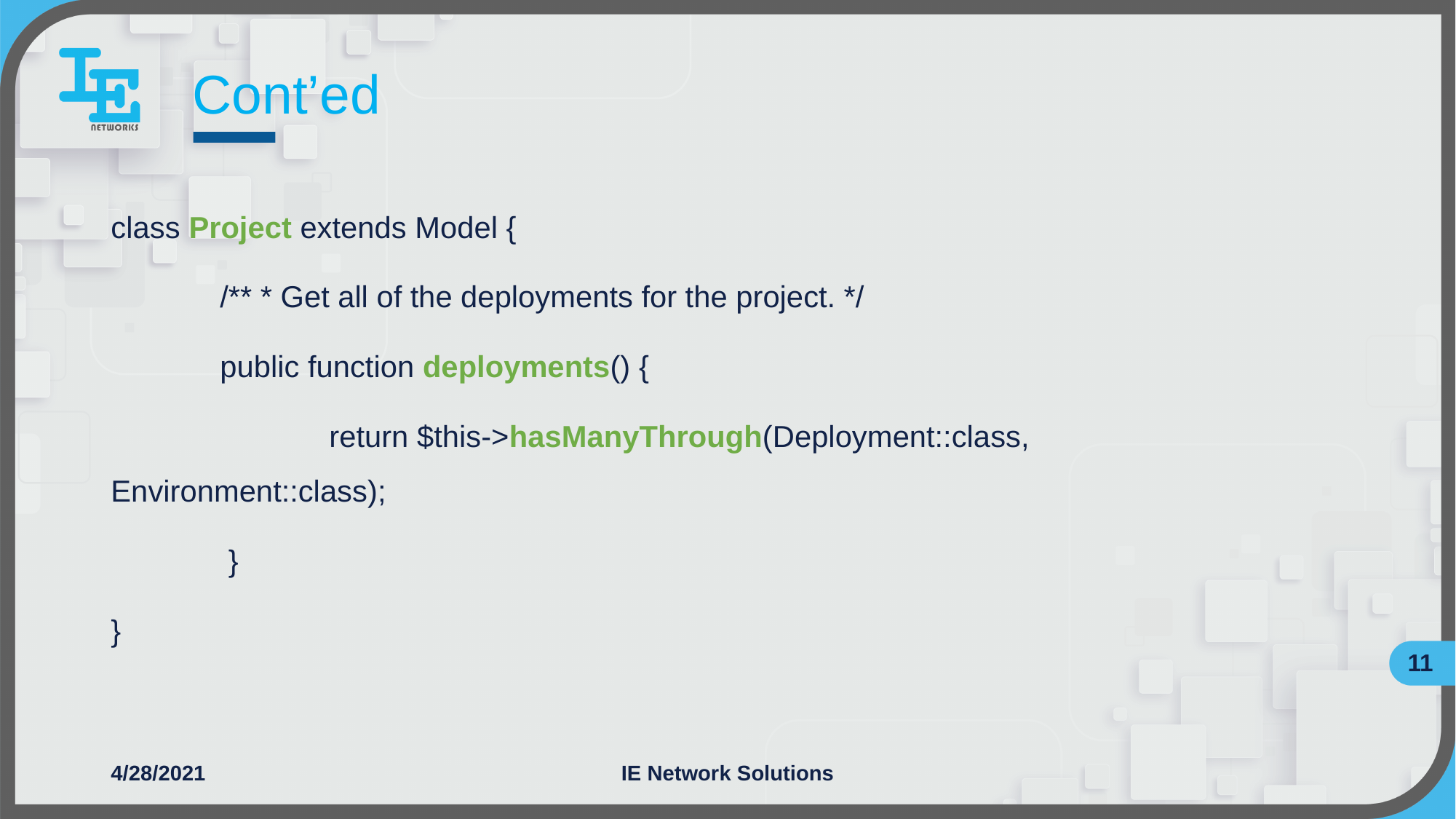

# Cont’ed
class Project extends Model {
	/** * Get all of the deployments for the project. */
	public function deployments() {
		return $this->hasManyThrough(Deployment::class, 		Environment::class);
	 }
}
11
4/28/2021
IE Network Solutions